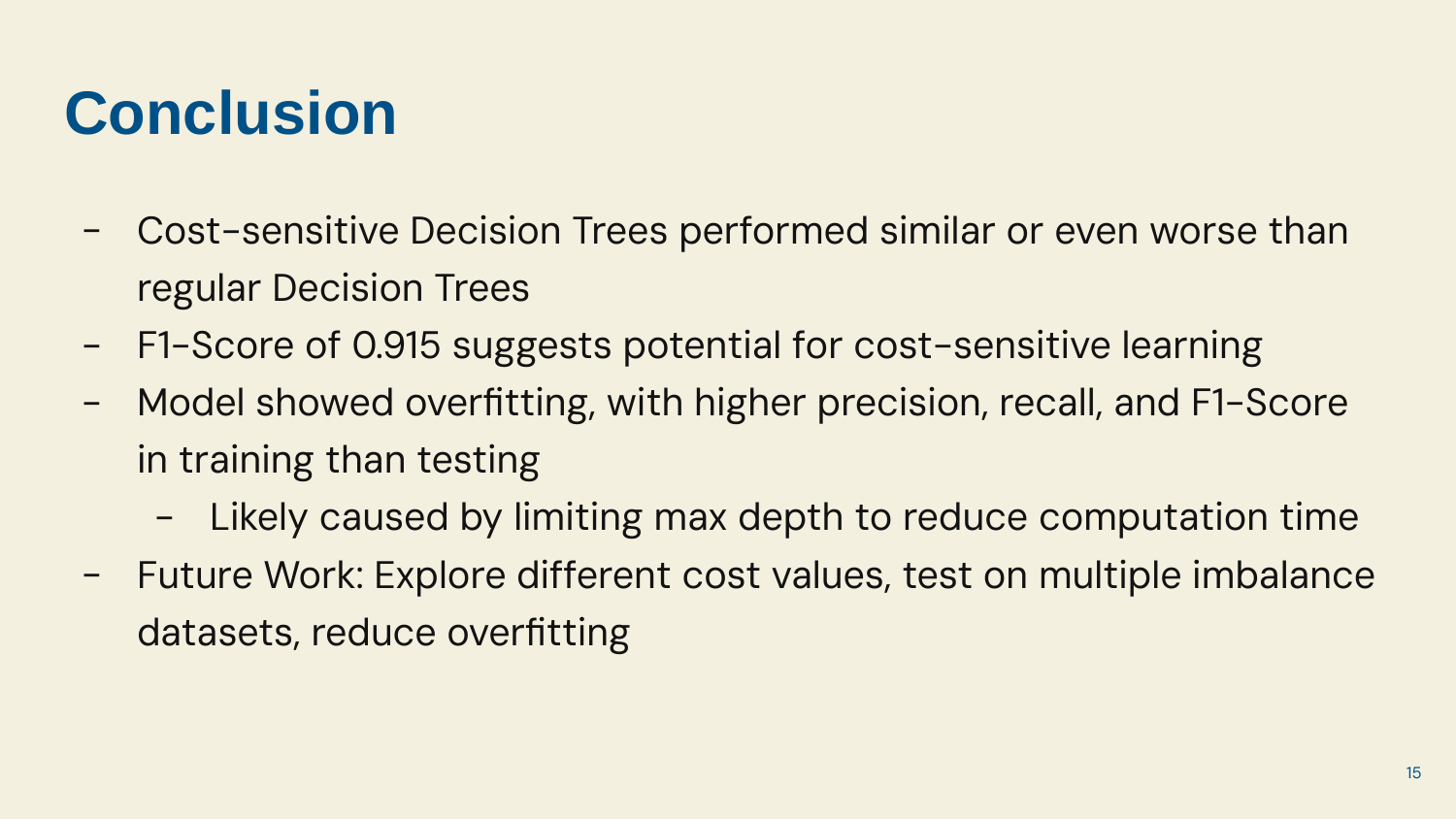

# Conclusion
Cost-sensitive Decision Trees performed similar or even worse than regular Decision Trees
F1-Score of 0.915 suggests potential for cost-sensitive learning
Model showed overfitting, with higher precision, recall, and F1-Score in training than testing
Likely caused by limiting max depth to reduce computation time
Future Work: Explore different cost values, test on multiple imbalance datasets, reduce overfitting
15